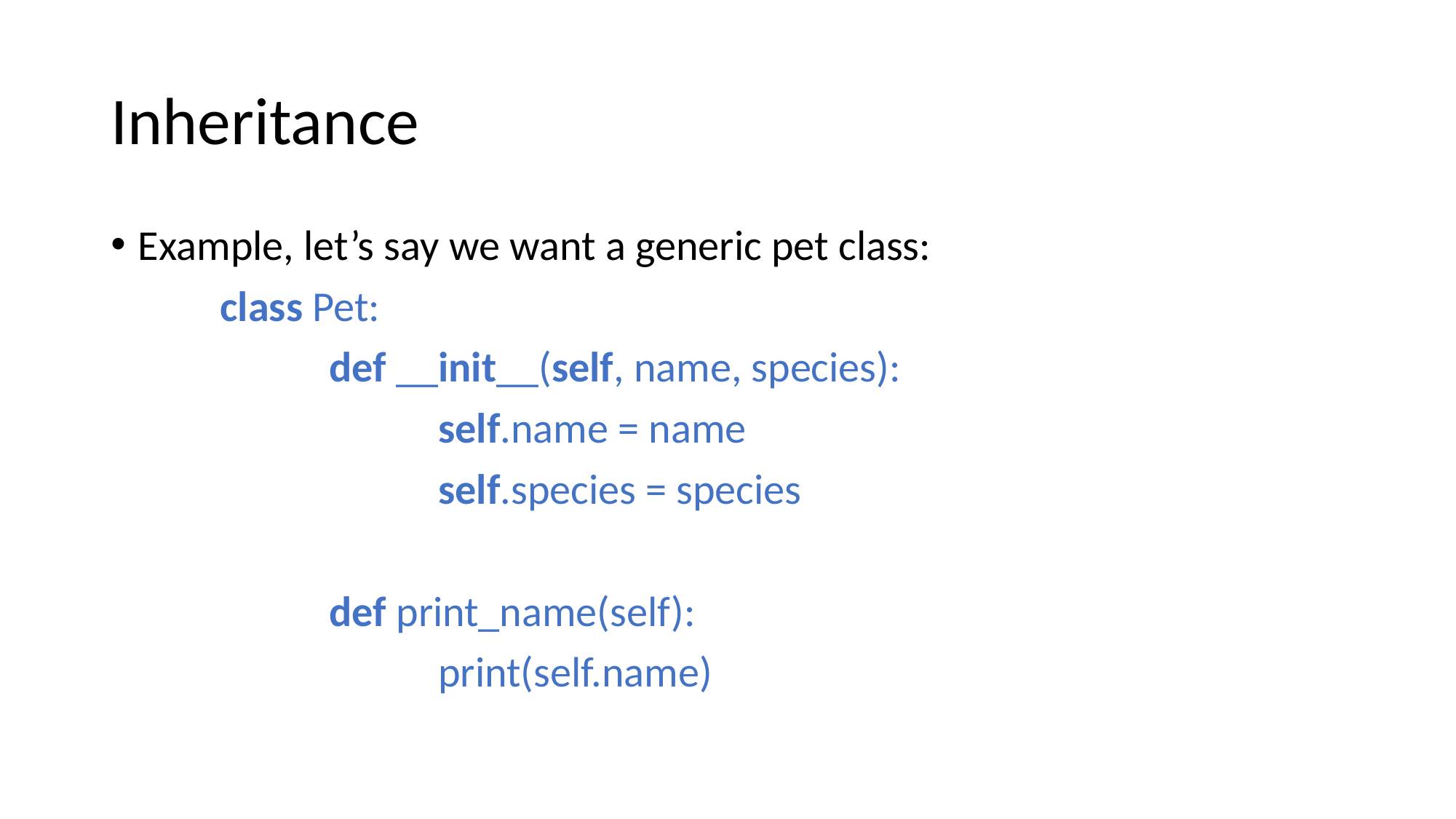

# Inheritance
Example, let’s say we want a generic pet class:
	class Pet:
		def __init__(self, name, species):
			self.name = name
			self.species = species

		def print_name(self):
			print(self.name)